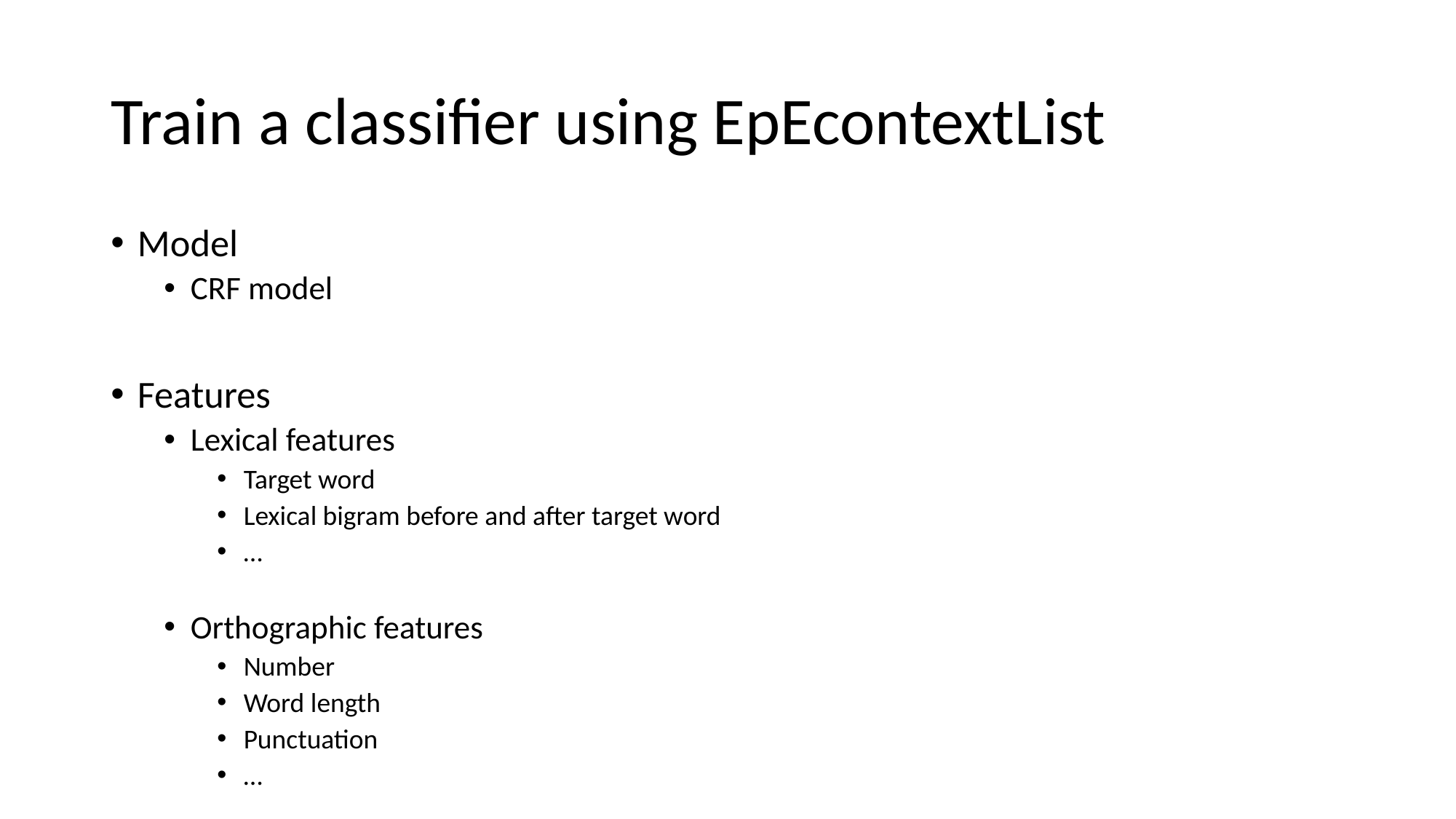

# Train a classifier using EpEcontextList
Model
CRF model

Features
Lexical features
Target word
Lexical bigram before and after target word
…

Orthographic features
Number
Word length
Punctuation
…